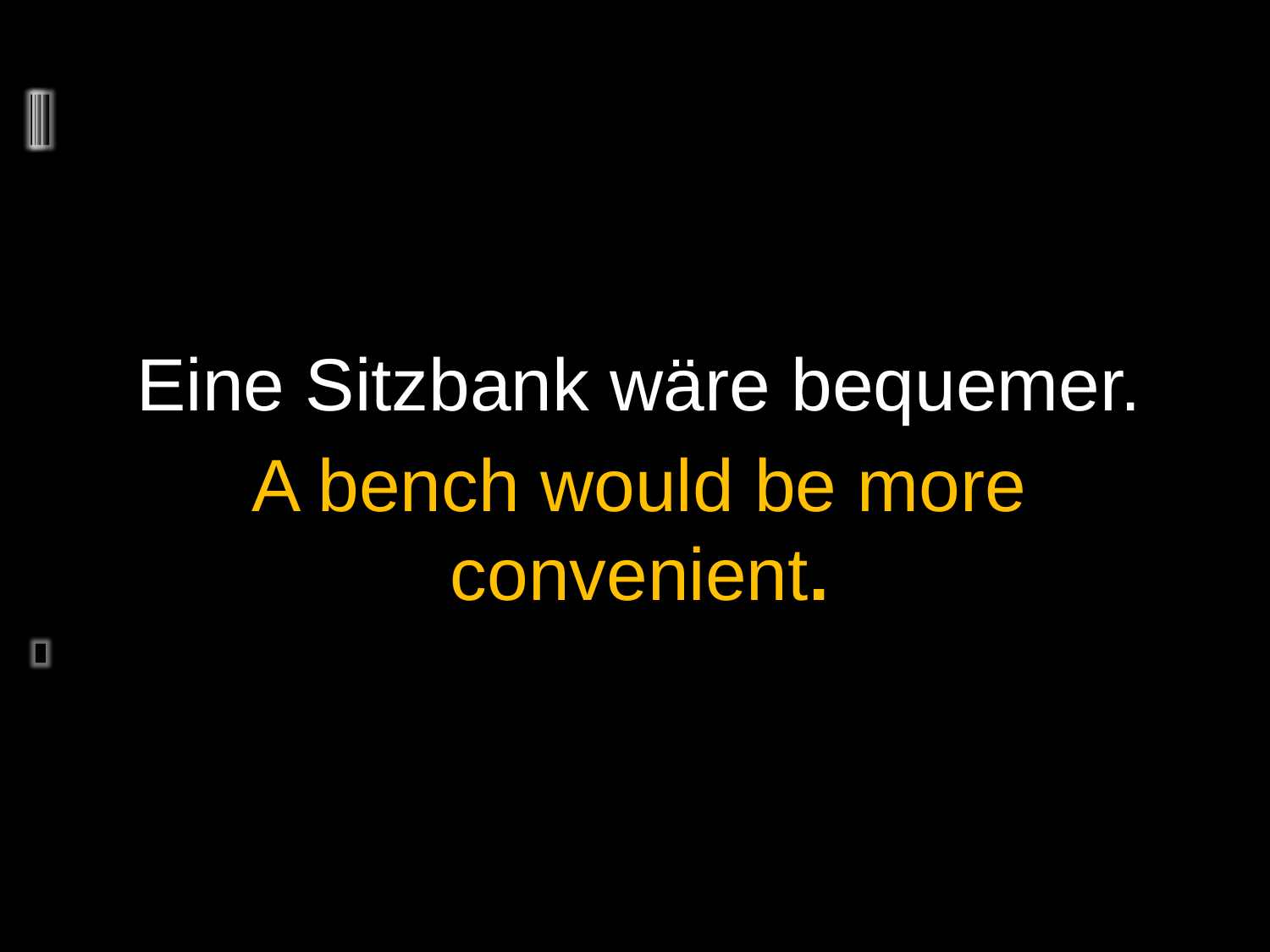

Eine Sitzbank wäre bequemer.
A bench would be more convenient.
	2